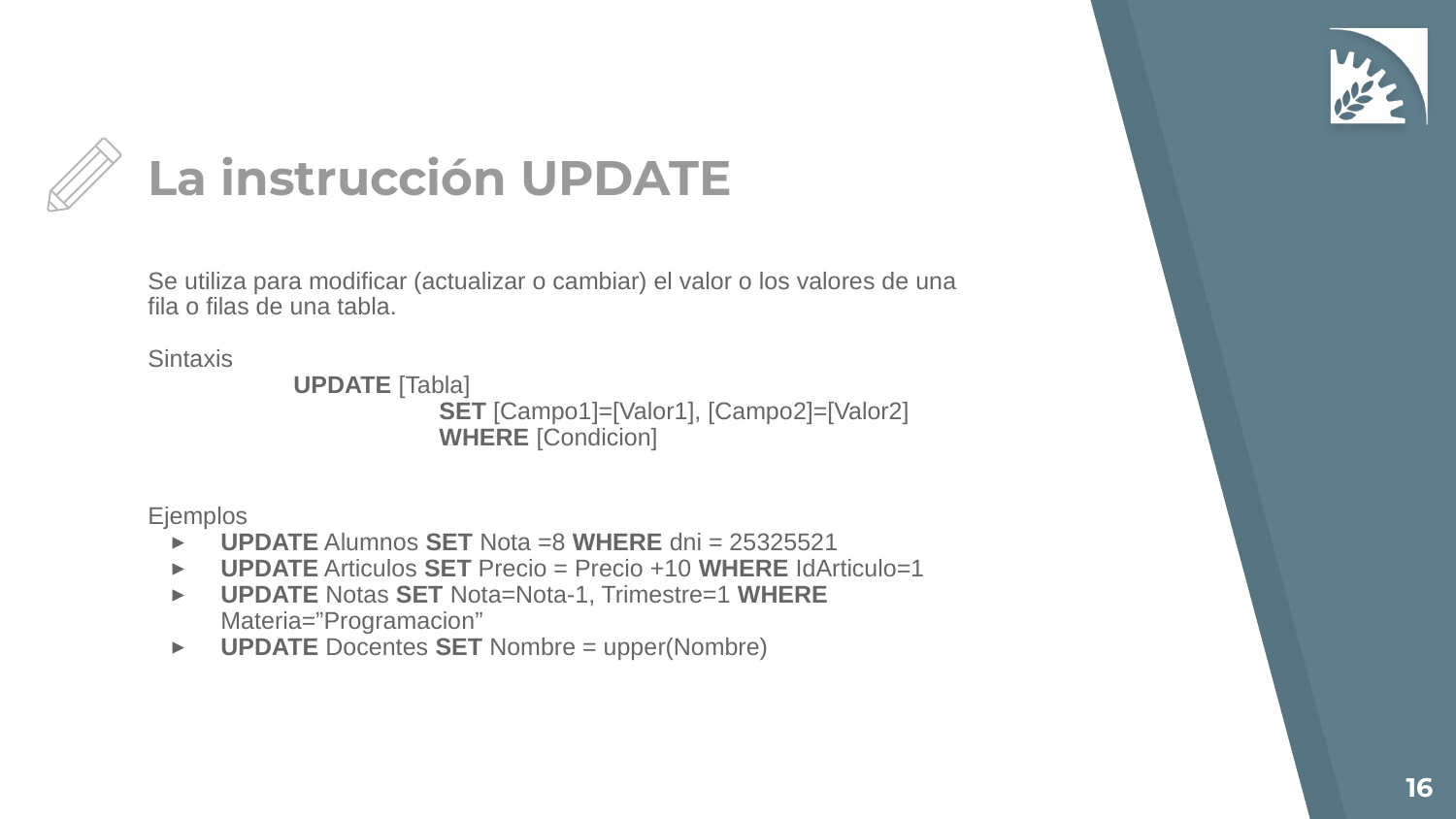

# La instrucción UPDATE
Se utiliza para modificar (actualizar o cambiar) el valor o los valores de una fila o filas de una tabla.

Sintaxis
	UPDATE [Tabla]
		SET [Campo1]=[Valor1], [Campo2]=[Valor2]
		WHERE [Condicion]

Ejemplos
UPDATE Alumnos SET Nota =8 WHERE dni = 25325521
UPDATE Articulos SET Precio = Precio +10 WHERE IdArticulo=1
UPDATE Notas SET Nota=Nota-1, Trimestre=1 WHERE Materia=”Programacion”
UPDATE Docentes SET Nombre = upper(Nombre)

16